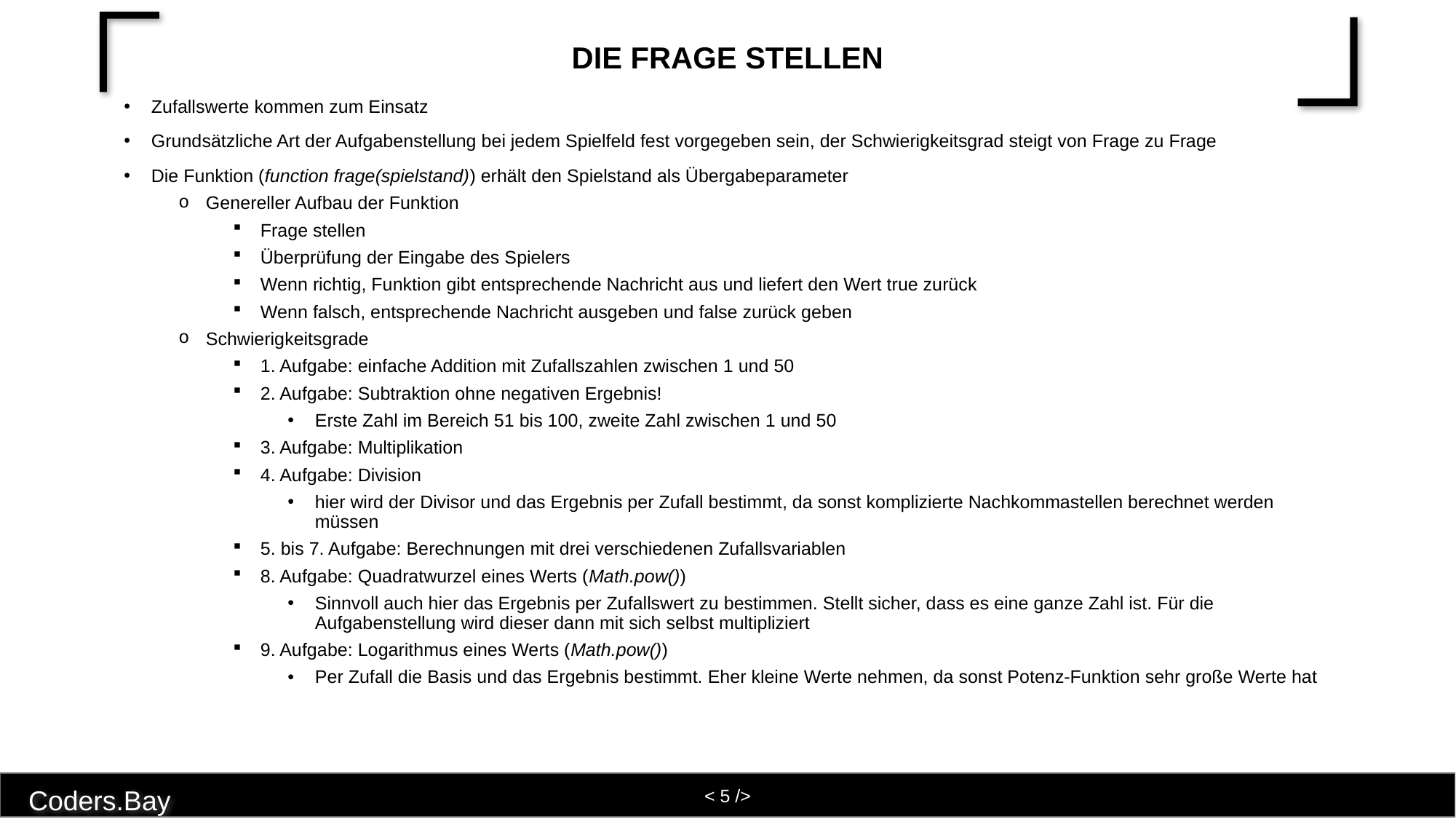

# Die Frage stellen
Zufallswerte kommen zum Einsatz
Grundsätzliche Art der Aufgabenstellung bei jedem Spielfeld fest vorgegeben sein, der Schwierigkeitsgrad steigt von Frage zu Frage
Die Funktion (function frage(spielstand)) erhält den Spielstand als Übergabeparameter
Genereller Aufbau der Funktion
Frage stellen
Überprüfung der Eingabe des Spielers
Wenn richtig, Funktion gibt entsprechende Nachricht aus und liefert den Wert true zurück
Wenn falsch, entsprechende Nachricht ausgeben und false zurück geben
Schwierigkeitsgrade
1. Aufgabe: einfache Addition mit Zufallszahlen zwischen 1 und 50
2. Aufgabe: Subtraktion ohne negativen Ergebnis!
Erste Zahl im Bereich 51 bis 100, zweite Zahl zwischen 1 und 50
3. Aufgabe: Multiplikation
4. Aufgabe: Division
hier wird der Divisor und das Ergebnis per Zufall bestimmt, da sonst komplizierte Nachkommastellen berechnet werden müssen
5. bis 7. Aufgabe: Berechnungen mit drei verschiedenen Zufallsvariablen
8. Aufgabe: Quadratwurzel eines Werts (Math.pow())
Sinnvoll auch hier das Ergebnis per Zufallswert zu bestimmen. Stellt sicher, dass es eine ganze Zahl ist. Für die Aufgabenstellung wird dieser dann mit sich selbst multipliziert
9. Aufgabe: Logarithmus eines Werts (Math.pow())
Per Zufall die Basis und das Ergebnis bestimmt. Eher kleine Werte nehmen, da sonst Potenz-Funktion sehr große Werte hat